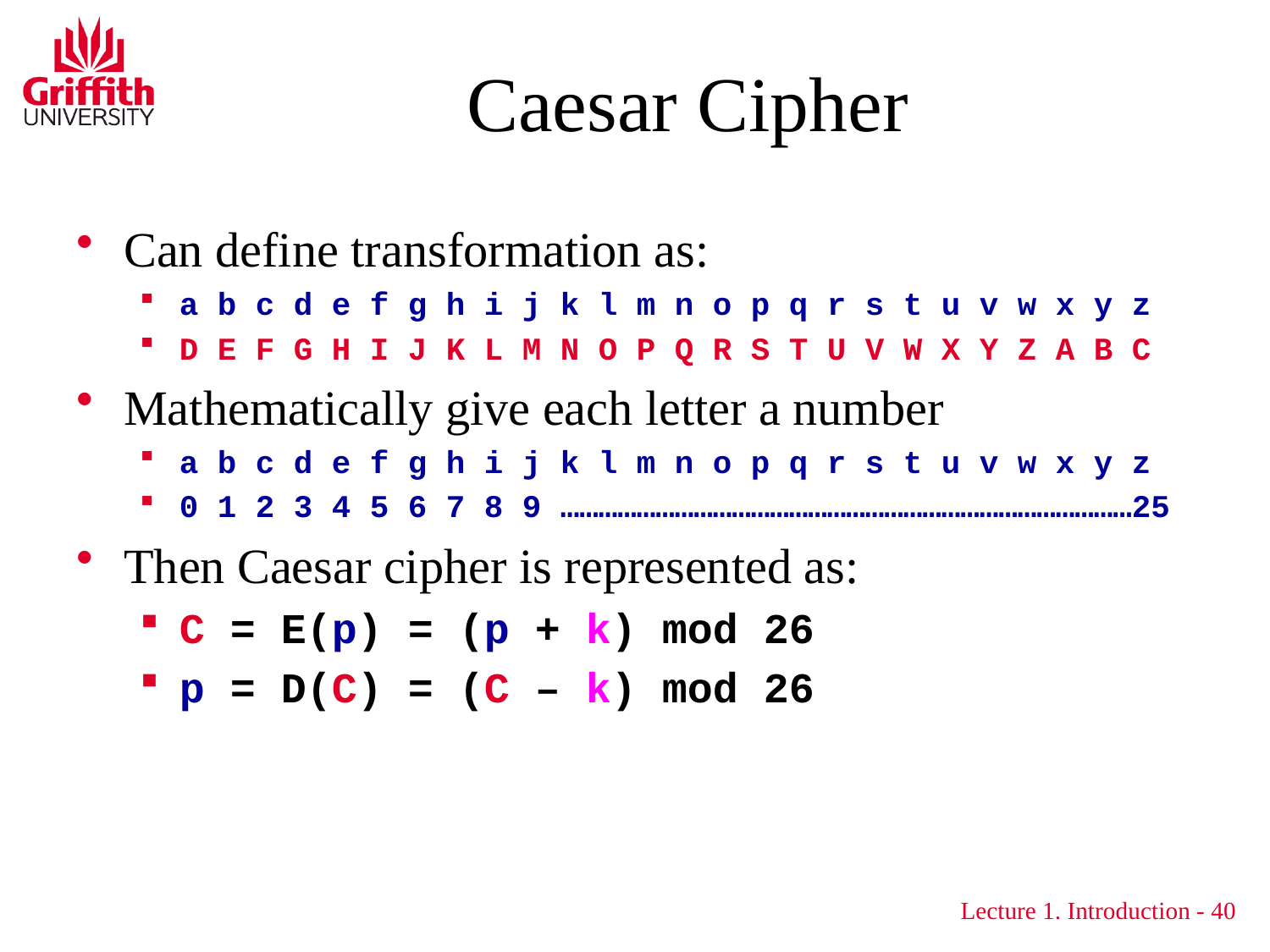

# Caesar Cipher
Can define transformation as:
a b c d e f g h i j k l m n o p q r s t u v w x y z
D E F G H I J K L M N O P Q R S T U V W X Y Z A B C
Mathematically give each letter a number
a b c d e f g h i j k l m n o p q r s t u v w x y z
0 1 2 3 4 5 6 7 8 9 ………………………………………………………………………………25
Then Caesar cipher is represented as:
C = E(p) = (p + k) mod 26
p = D(C) = (C – k) mod 26
Lecture 1. Introduction - 40